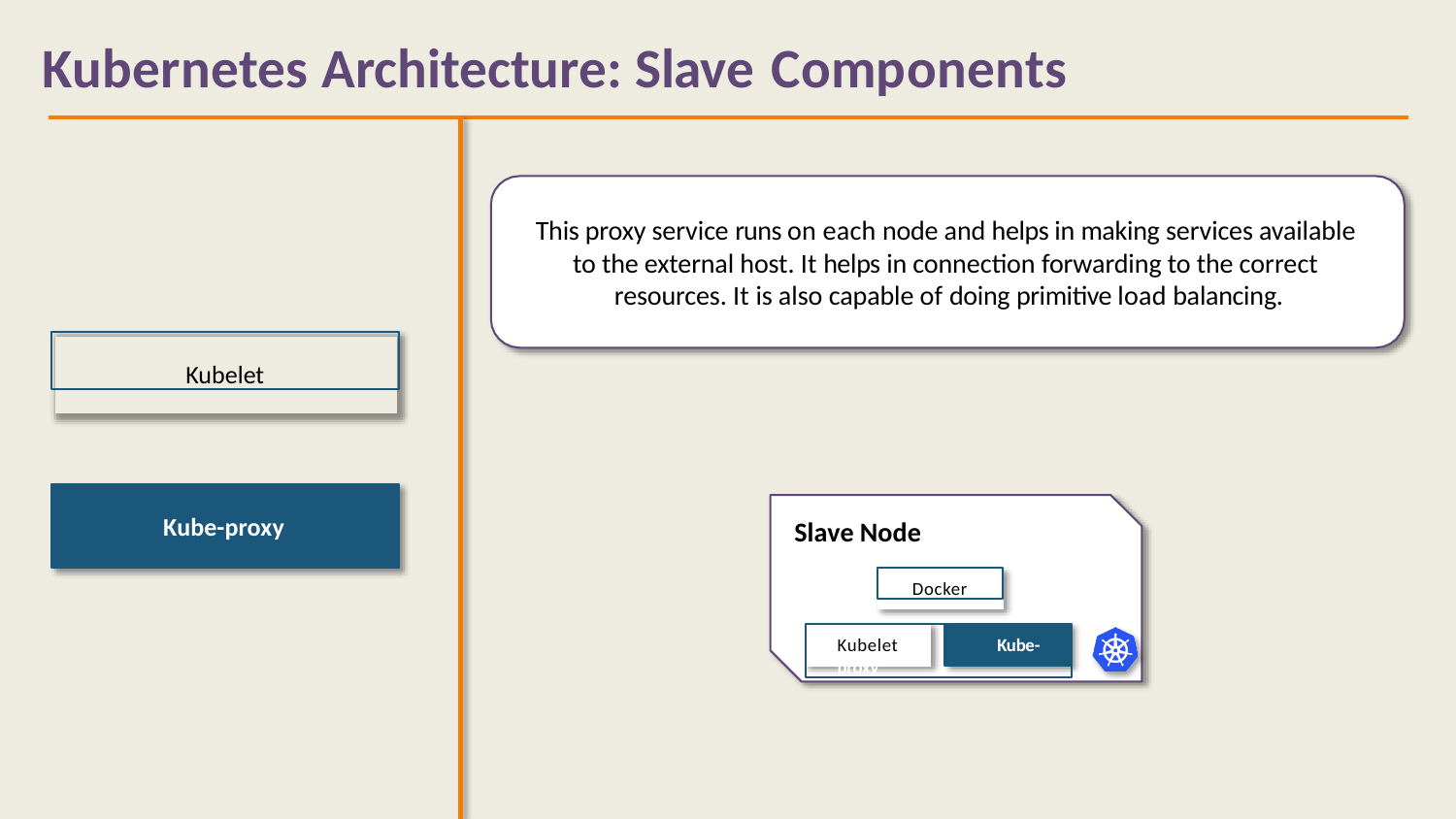

# Kubernetes Architecture: Slave Components

This proxy service runs on each node and helps in making services available  to the external host. It helps in connection forwarding to the correct  resources. It is also capable of doing primitive load balancing.

Kubelet

Kube-proxy
Slave Node

Docker

Kubelet	Kube-proxy